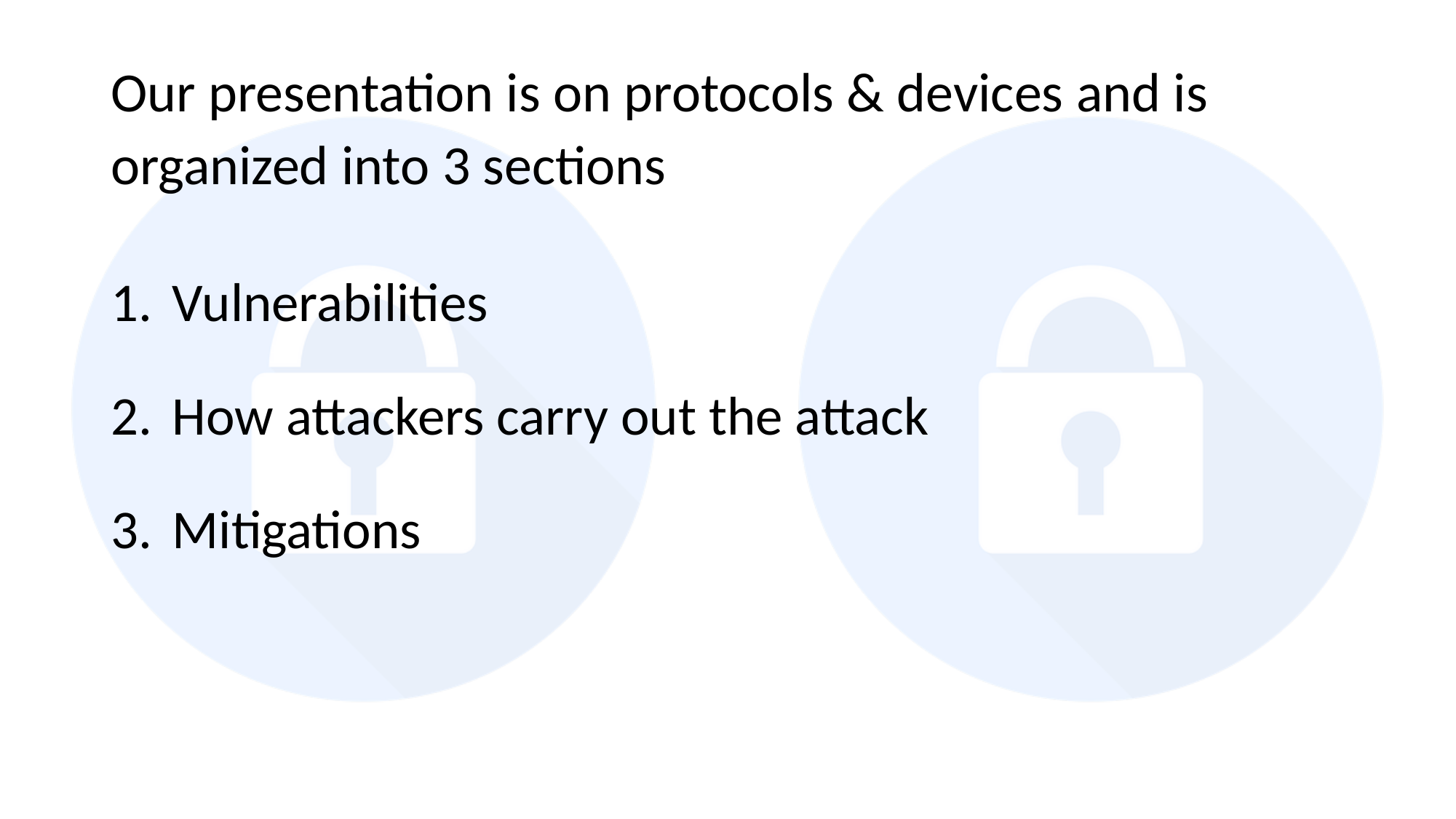

# Our presentation is on protocols & devices and is organized into 3 sections
Vulnerabilities
How attackers carry out the attack
Mitigations